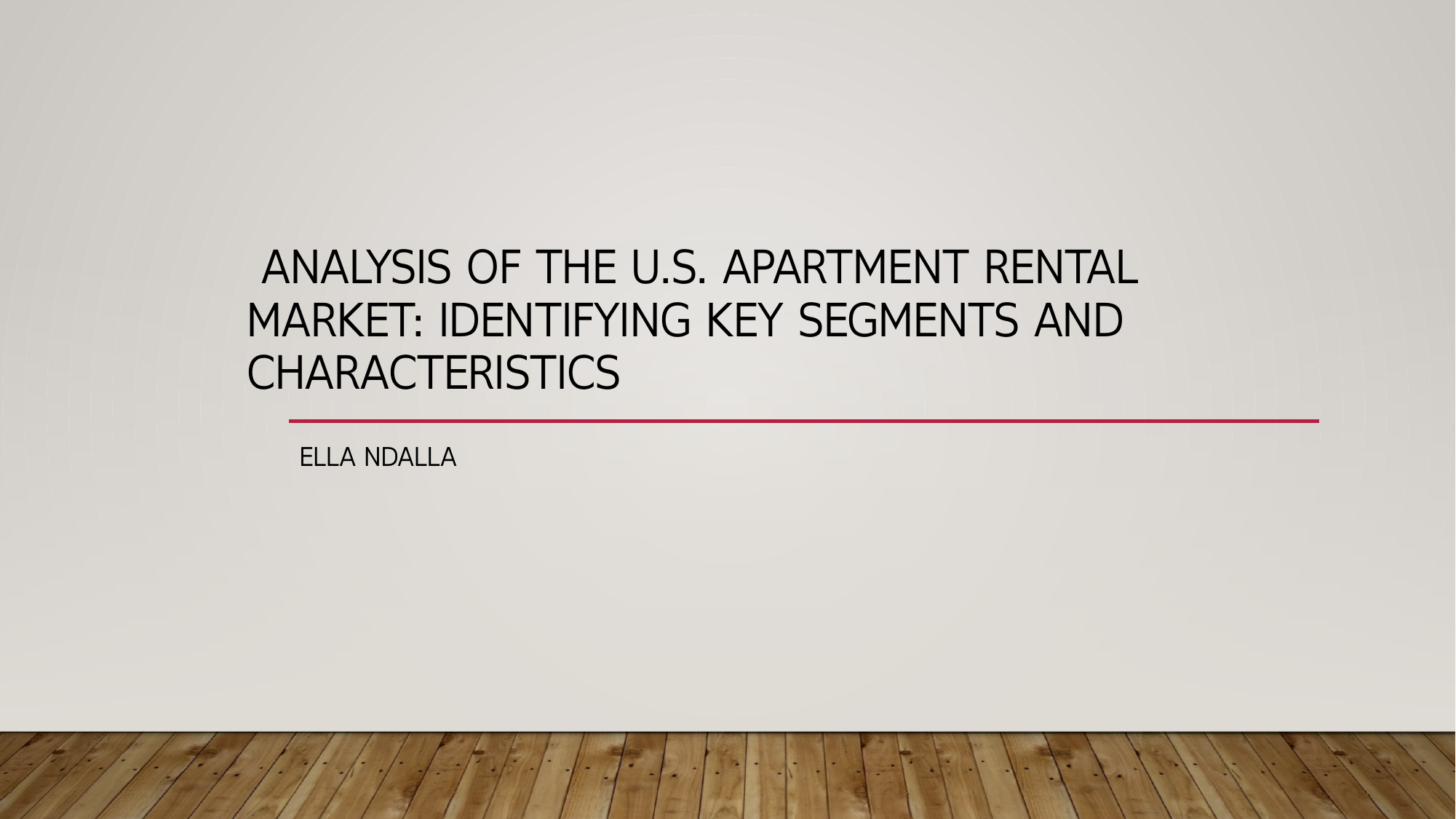

# Analysis of the U.S. Apartment Rental Market: Identifying Key Segments and Characteristics
Ella Ndalla